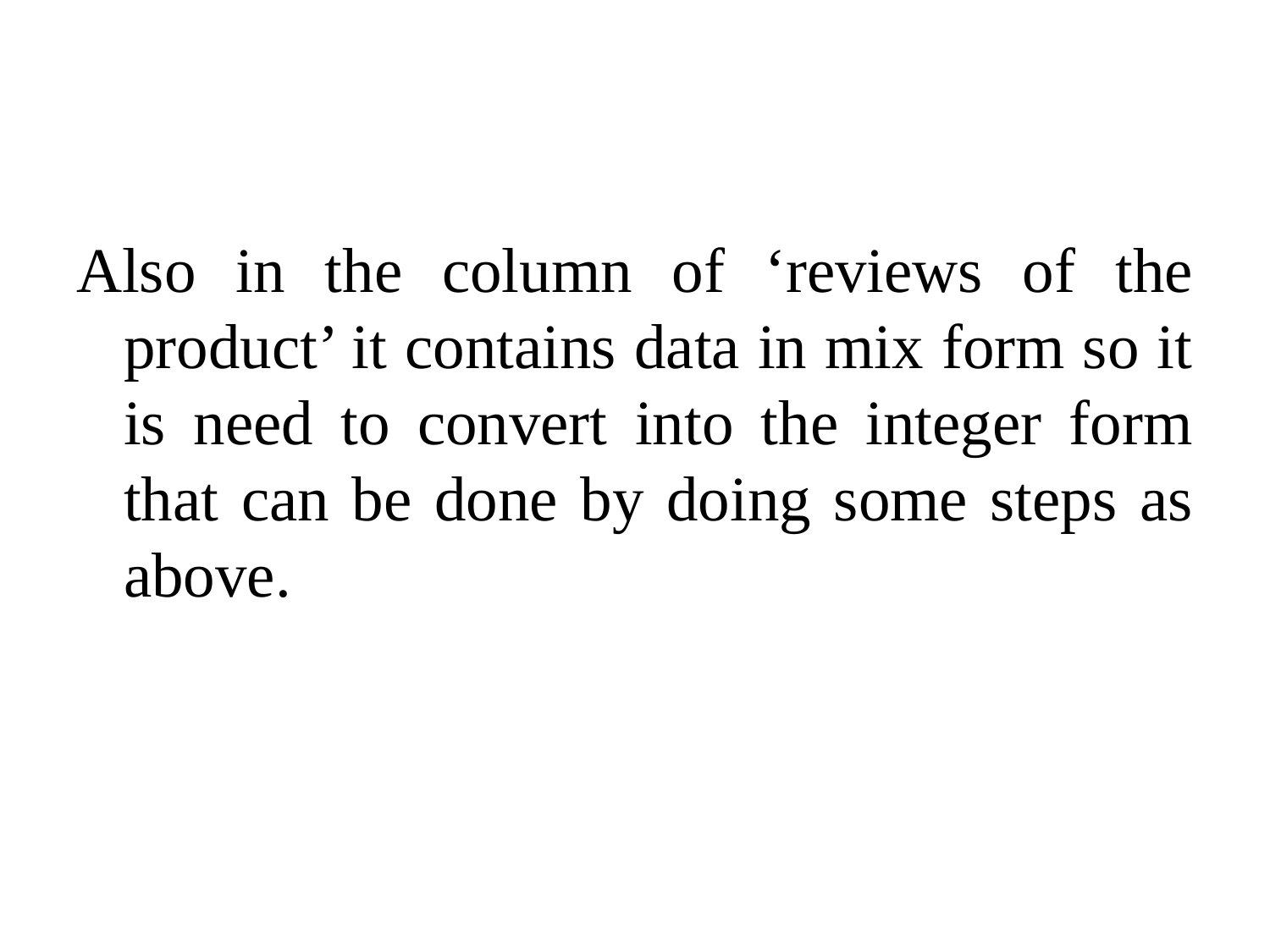

Also in the column of ‘reviews of the product’ it contains data in mix form so it is need to convert into the integer form that can be done by doing some steps as above.